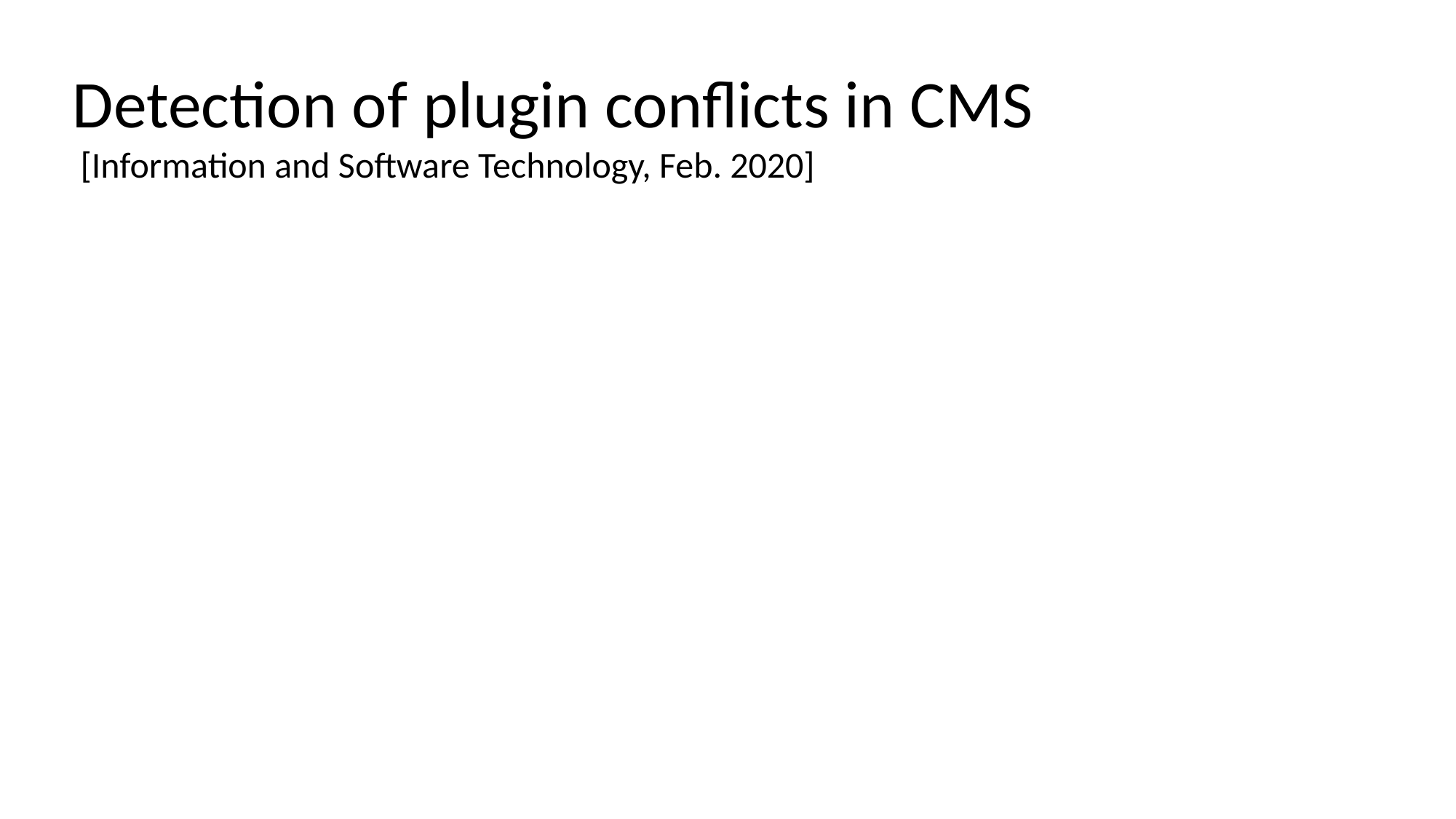

# Detection of plugin conflicts in CMS
[Information and Software Technology, Feb. 2020]